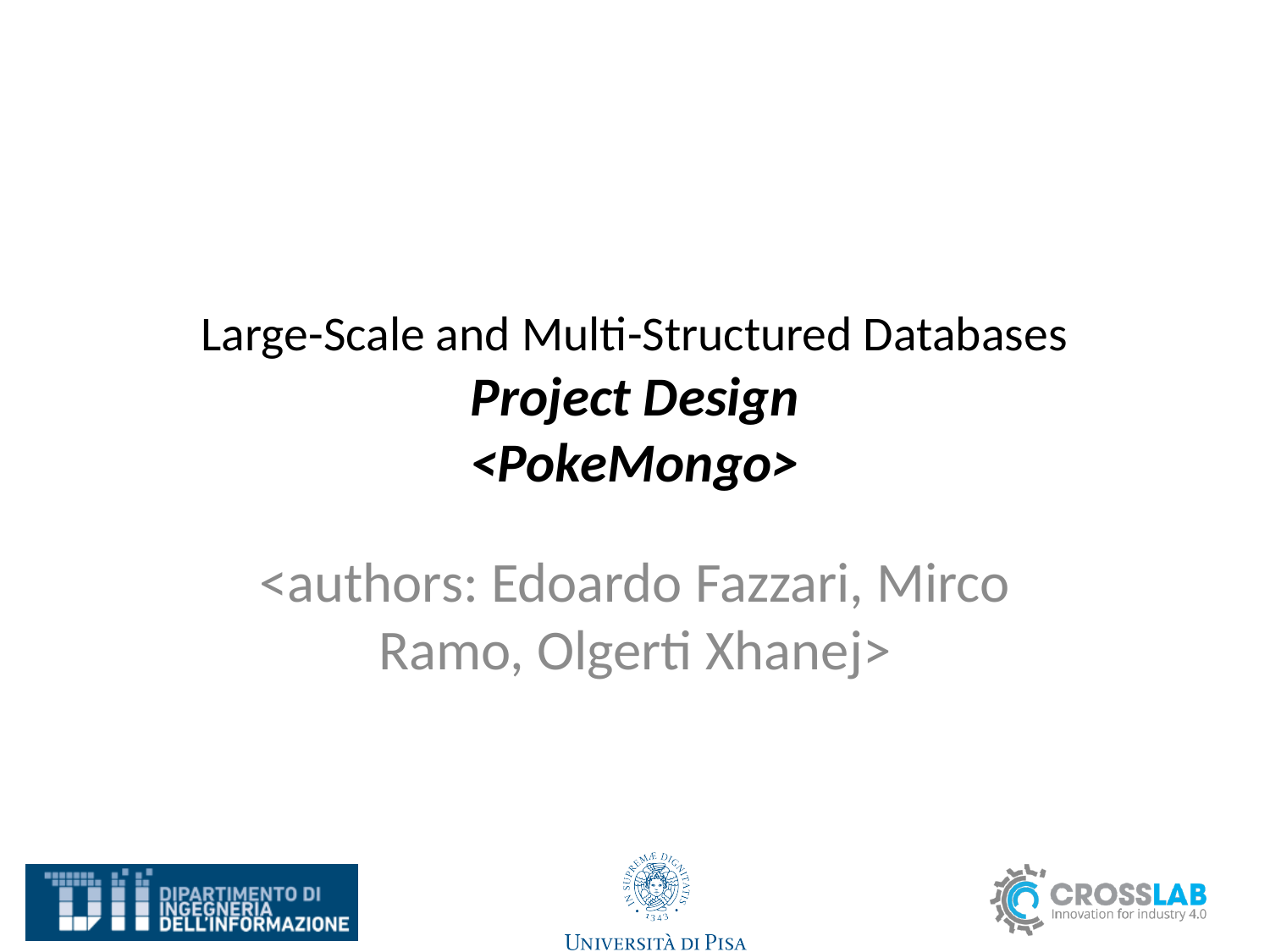

# Large-Scale and Multi-Structured Databases Project Design <PokeMongo>
<authors: Edoardo Fazzari, Mirco Ramo, Olgerti Xhanej>